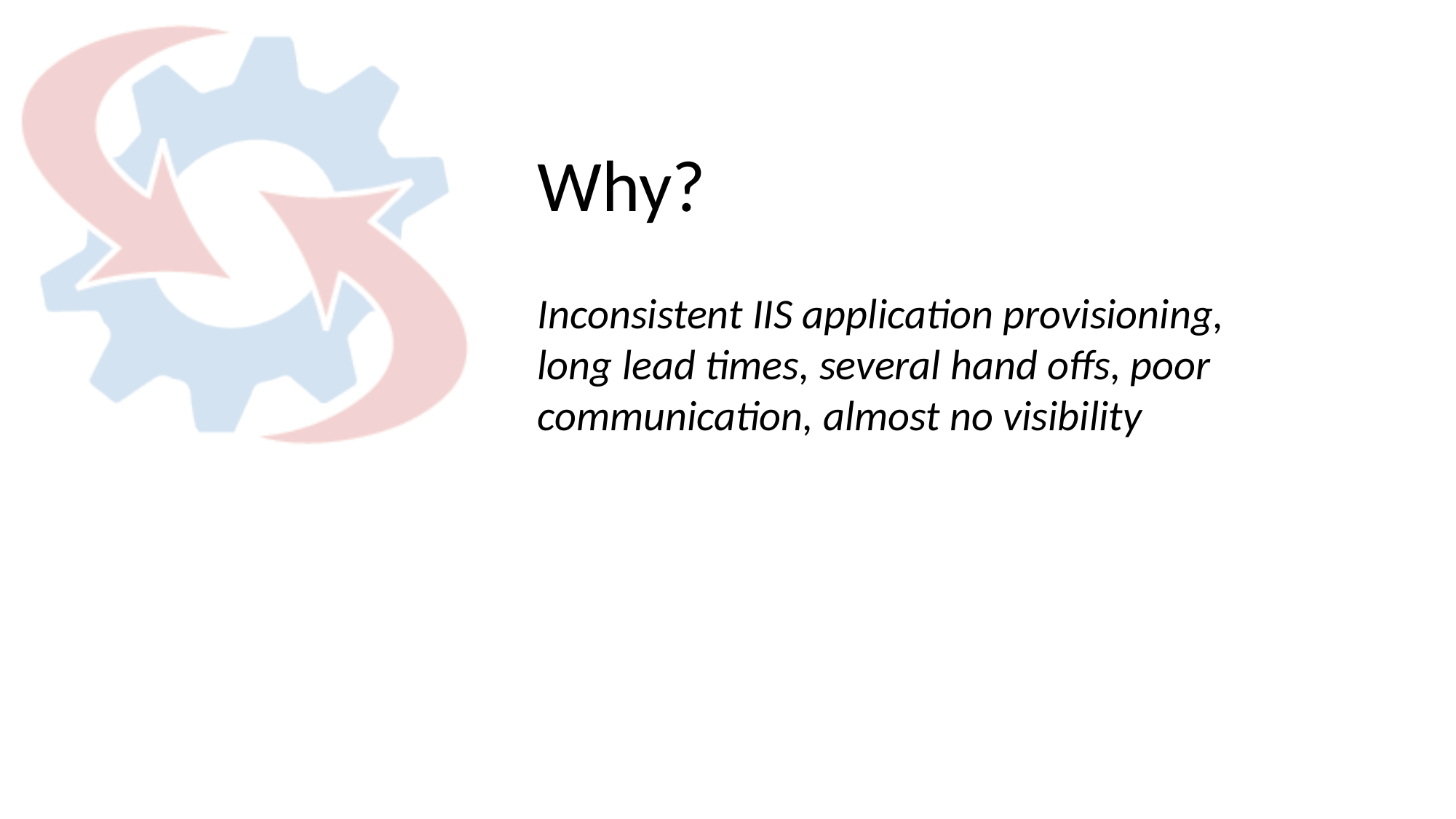

Why?
Inconsistent IIS application provisioning, long lead times, several hand offs, poor communication, almost no visibility